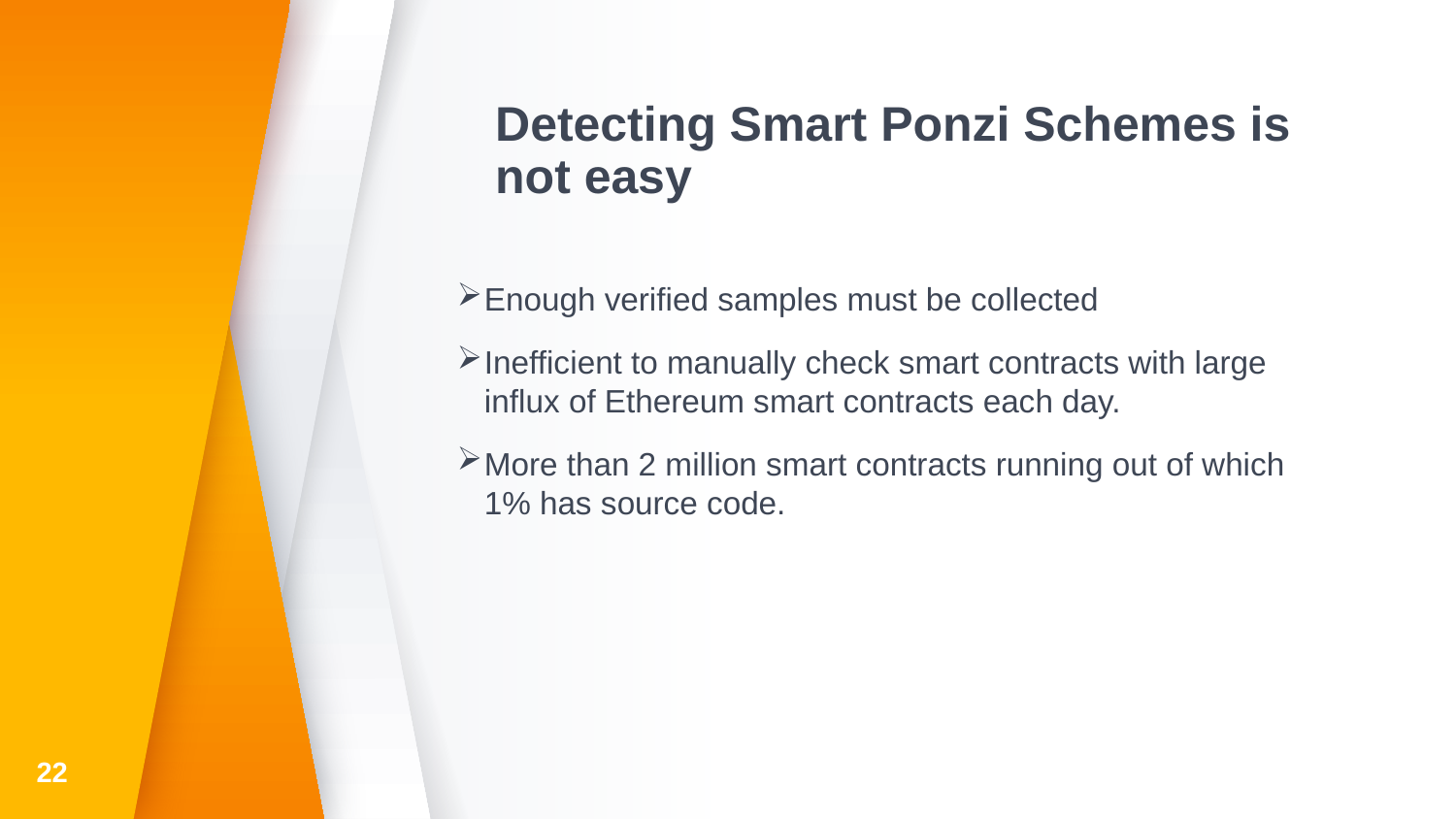

# Detecting Smart Ponzi Schemes is not easy
Enough verified samples must be collected
Inefficient to manually check smart contracts with large influx of Ethereum smart contracts each day.
More than 2 million smart contracts running out of which 1% has source code.
22